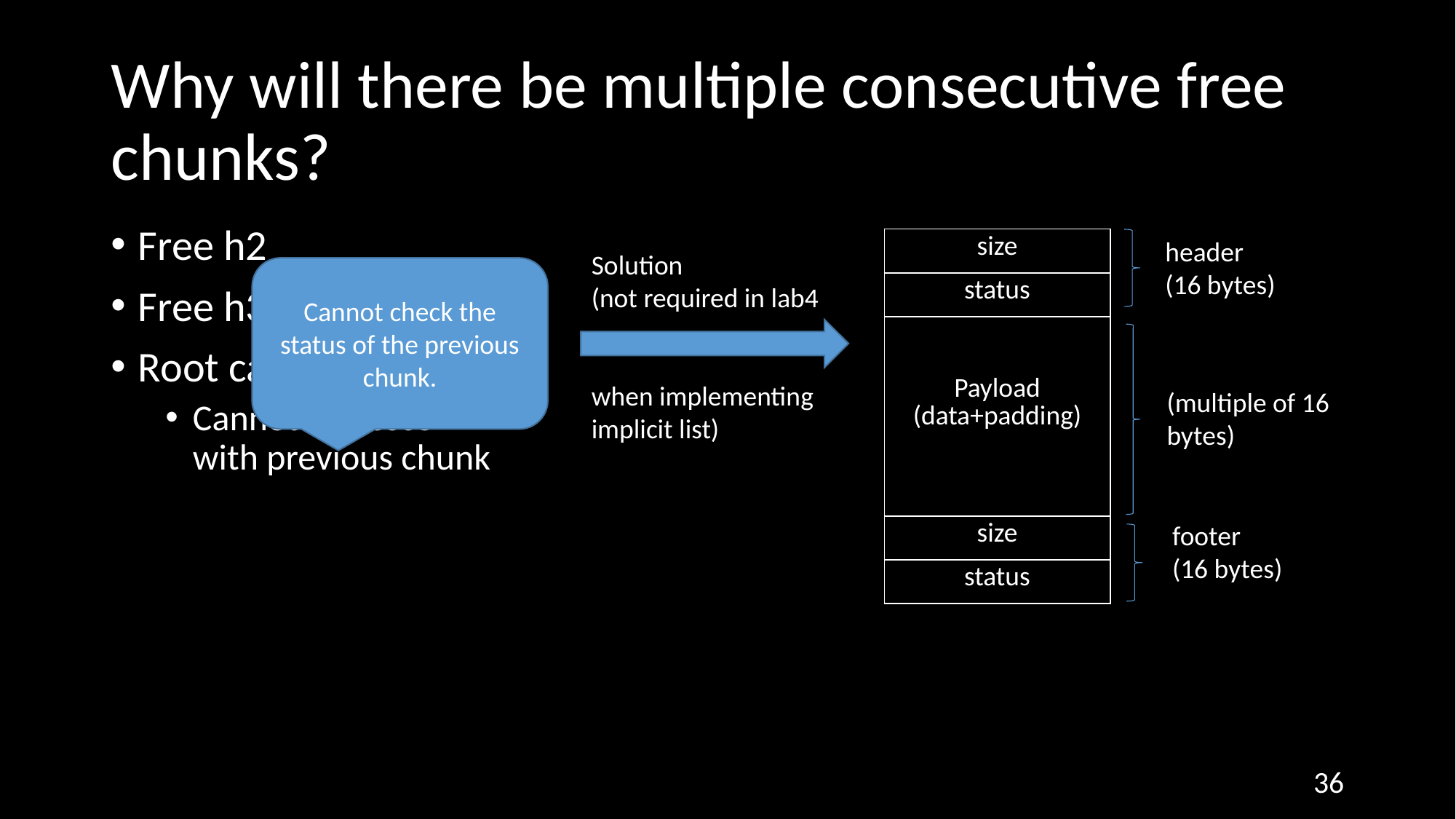

# Why will there be multiple consecutive free chunks?
Free h2
Free h3
Root cause:
Cannot coalesce
with previous chunk
| size |
| --- |
| status |
| Payload (data+padding) |
| size |
| status |

header
(16 bytes)
Solution
(not required in lab4

when implementing implicit list)
Cannot check the status of the previous chunk.

(multiple of 16 bytes)
footer
(16 bytes)

36